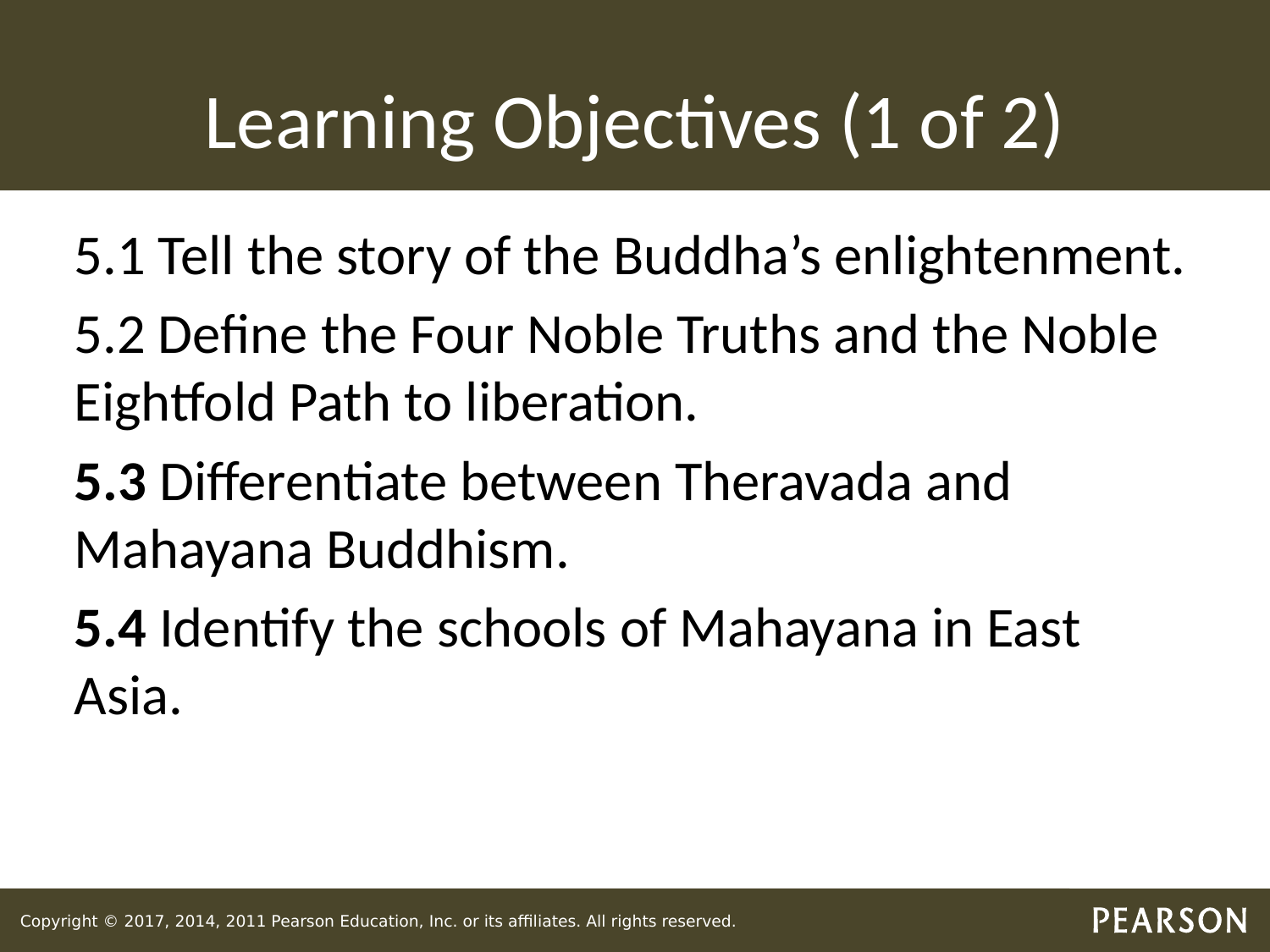

# Learning Objectives (1 of 2)
5.1 Tell the story of the Buddha’s enlightenment.
5.2 Define the Four Noble Truths and the Noble Eightfold Path to liberation.
5.3 Differentiate between Theravada and Mahayana Buddhism.
5.4 Identify the schools of Mahayana in East Asia.